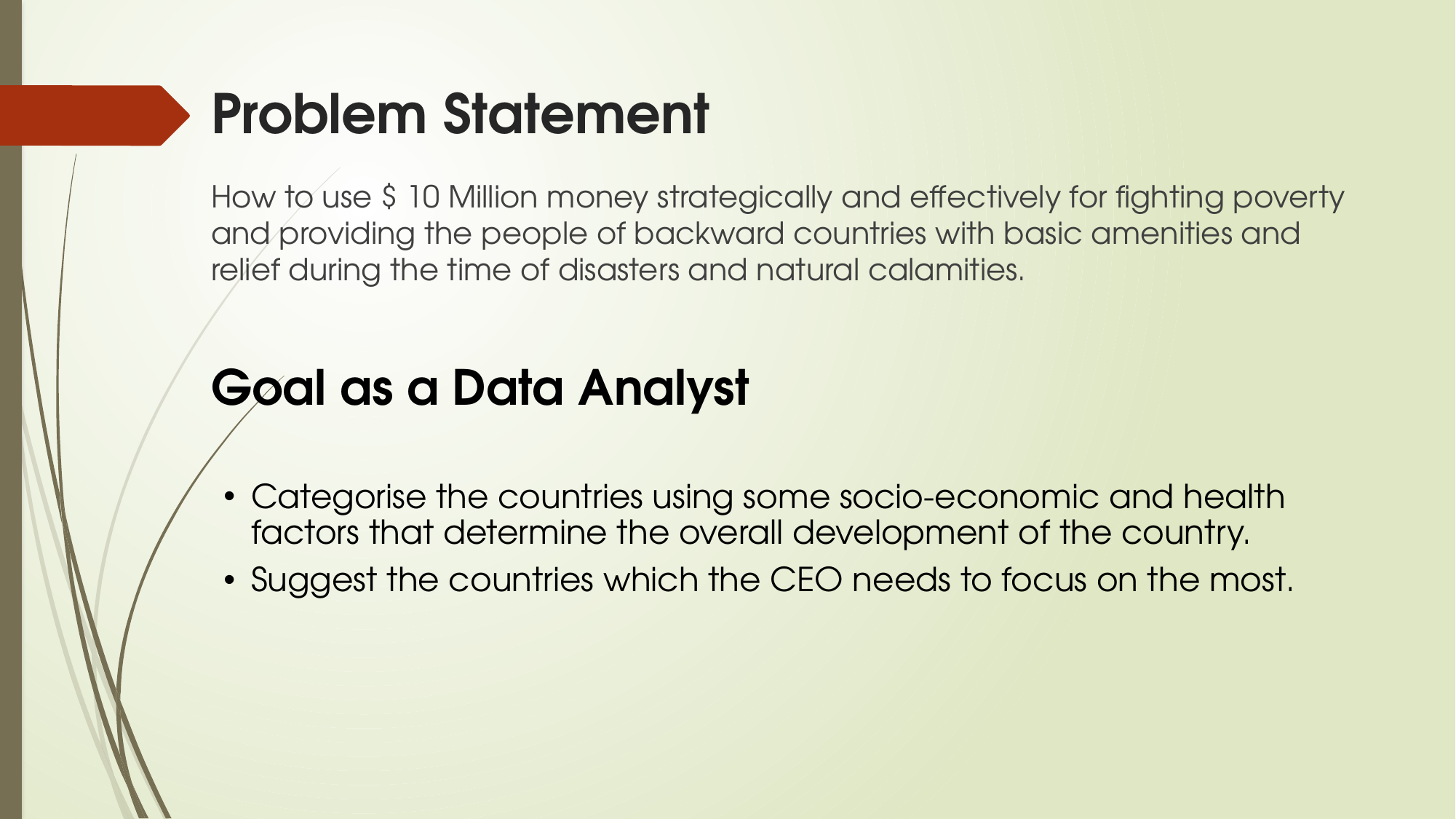

# Problem Statement
How to use $ 10 Million money strategically and effectively for fighting poverty and providing the people of backward countries with basic amenities and relief during the time of disasters and natural calamities.
Goal as a Data Analyst
Categorise the countries using some socio-economic and health factors that determine the overall development of the country.
Suggest the countries which the CEO needs to focus on the most.